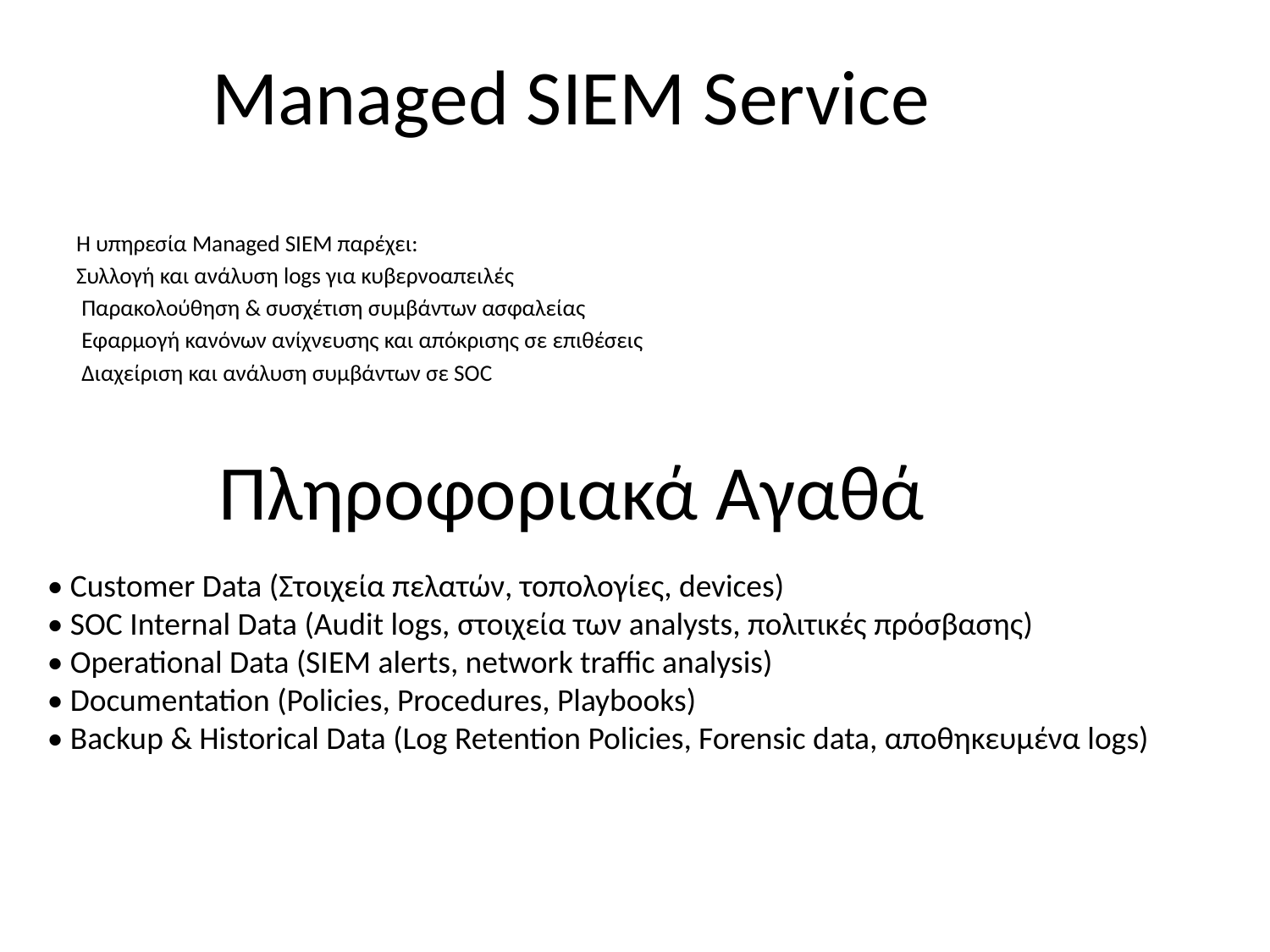

# Managed SIEM Service
Η υπηρεσία Managed SIEM παρέχει:
Συλλογή και ανάλυση logs για κυβερνοαπειλές
 Παρακολούθηση & συσχέτιση συμβάντων ασφαλείας
 Εφαρμογή κανόνων ανίχνευσης και απόκρισης σε επιθέσεις
 Διαχείριση και ανάλυση συμβάντων σε SOC

Πληροφοριακά Αγαθά
• Customer Data (Στοιχεία πελατών, τοπολογίες, devices)
• SOC Internal Data (Audit logs, στοιχεία των analysts, πολιτικές πρόσβασης)
• Operational Data (SIEM alerts, network traffic analysis)
• Documentation (Policies, Procedures, Playbooks)
• Backup & Historical Data (Log Retention Policies, Forensic data, αποθηκευμένα logs)